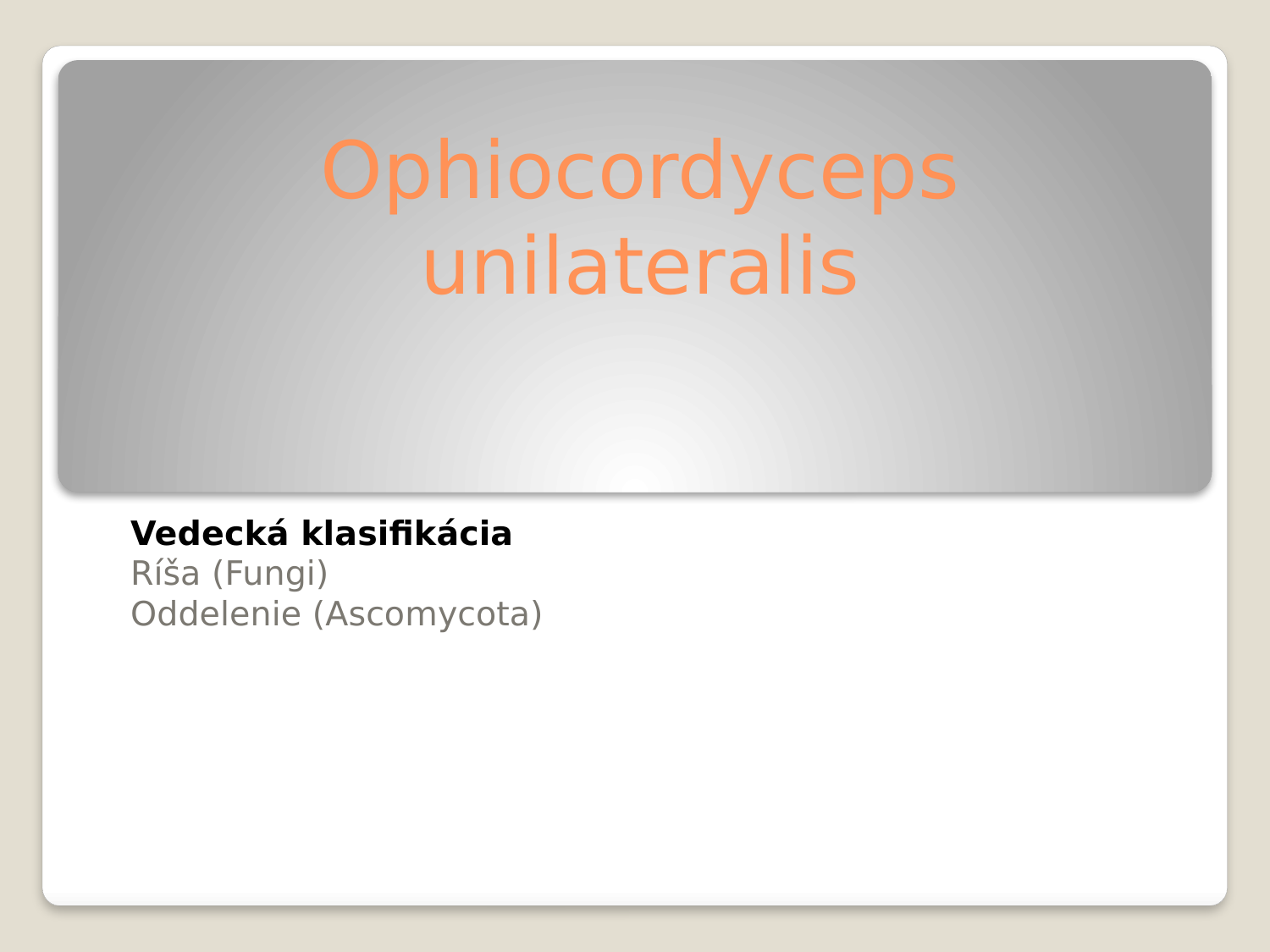

# Ophiocordyceps unilateralis
Vedecká klasifikácia
Ríša (Fungi)
Oddelenie (Ascomycota)